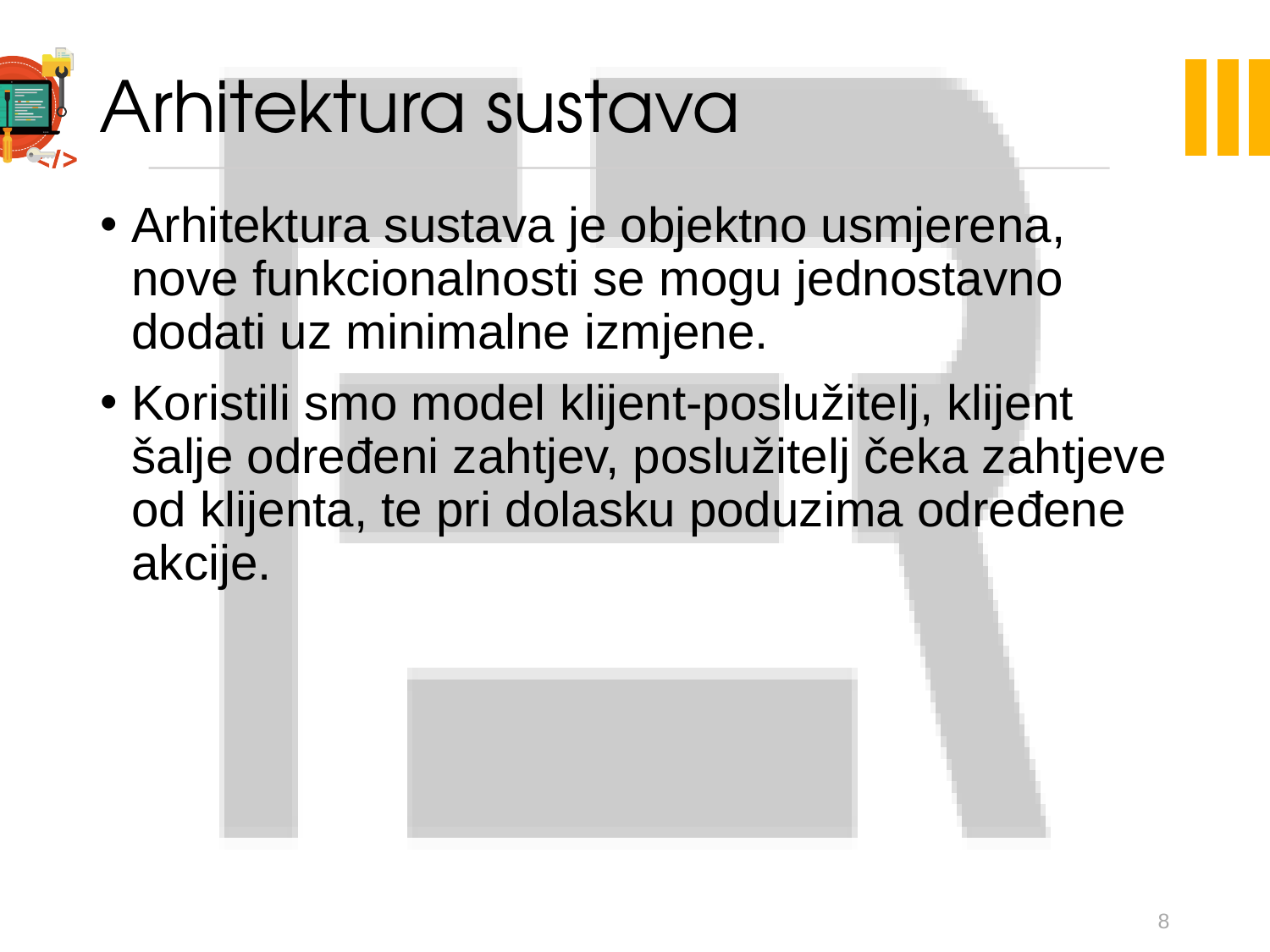

Arhitektura sustava
Arhitektura sustava je objektno usmjerena, nove funkcionalnosti se mogu jednostavno dodati uz minimalne izmjene.
Koristili smo model klijent-poslužitelj, klijent šalje određeni zahtjev, poslužitelj čeka zahtjeve od klijenta, te pri dolasku poduzima određene akcije.
8